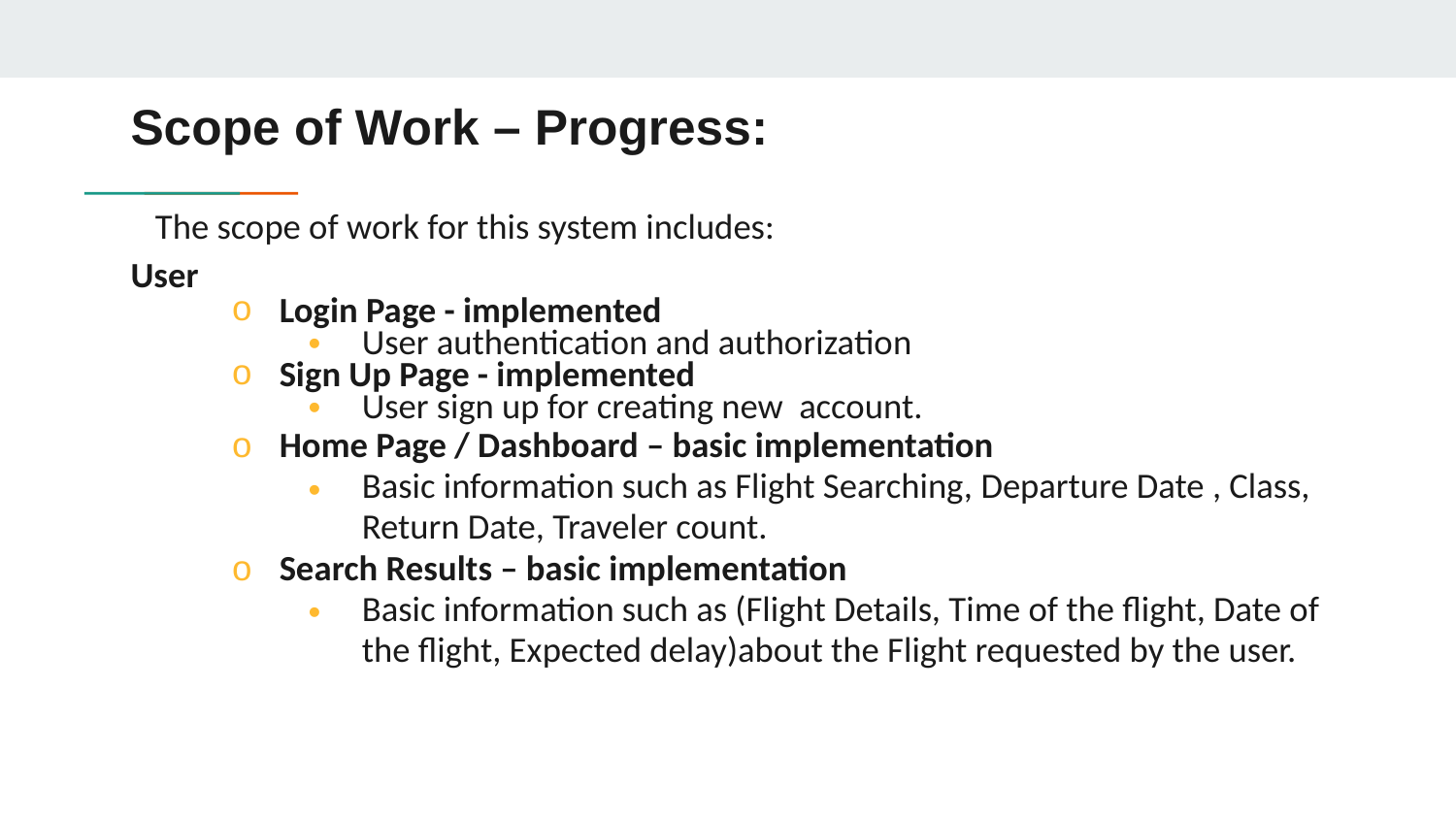

# Scope of Work – Progress:
The scope of work for this system includes:
User
Login Page - implemented
User authentication and authorization
Sign Up Page - implemented
User sign up for creating new  account.
Home Page / Dashboard – basic implementation
Basic information such as Flight Searching, Departure Date , Class, Return Date, Traveler count.
Search Results – basic implementation
Basic information such as (Flight Details, Time of the flight, Date of the flight, Expected delay)about the Flight requested by the user.